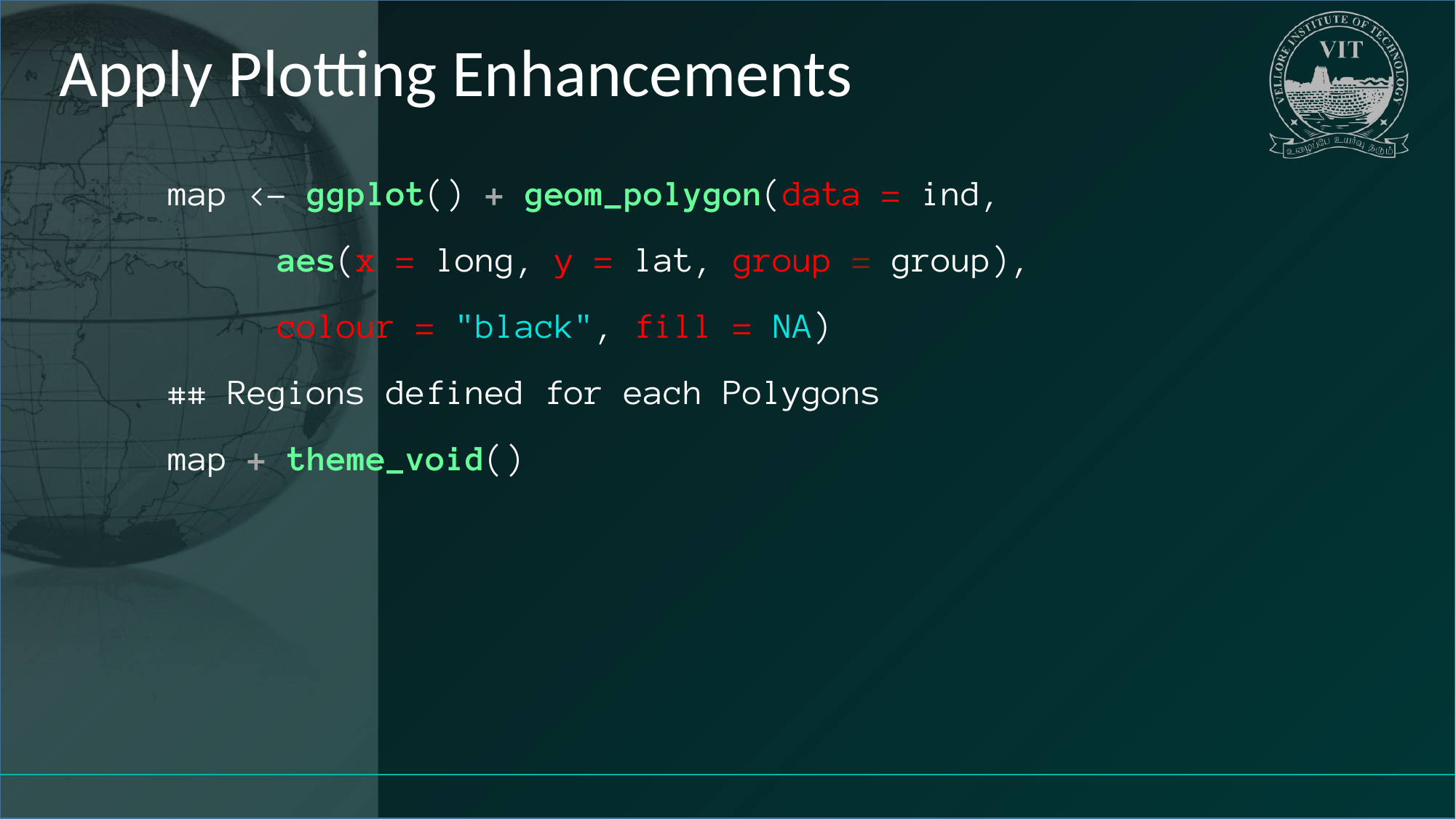

# Apply Plotting Enhancements
map <- ggplot() + geom_polygon(data = ind,
	aes(x = long, y = lat, group = group),
	colour = "black", fill = NA)
## Regions defined for each Polygons
map + theme_void()